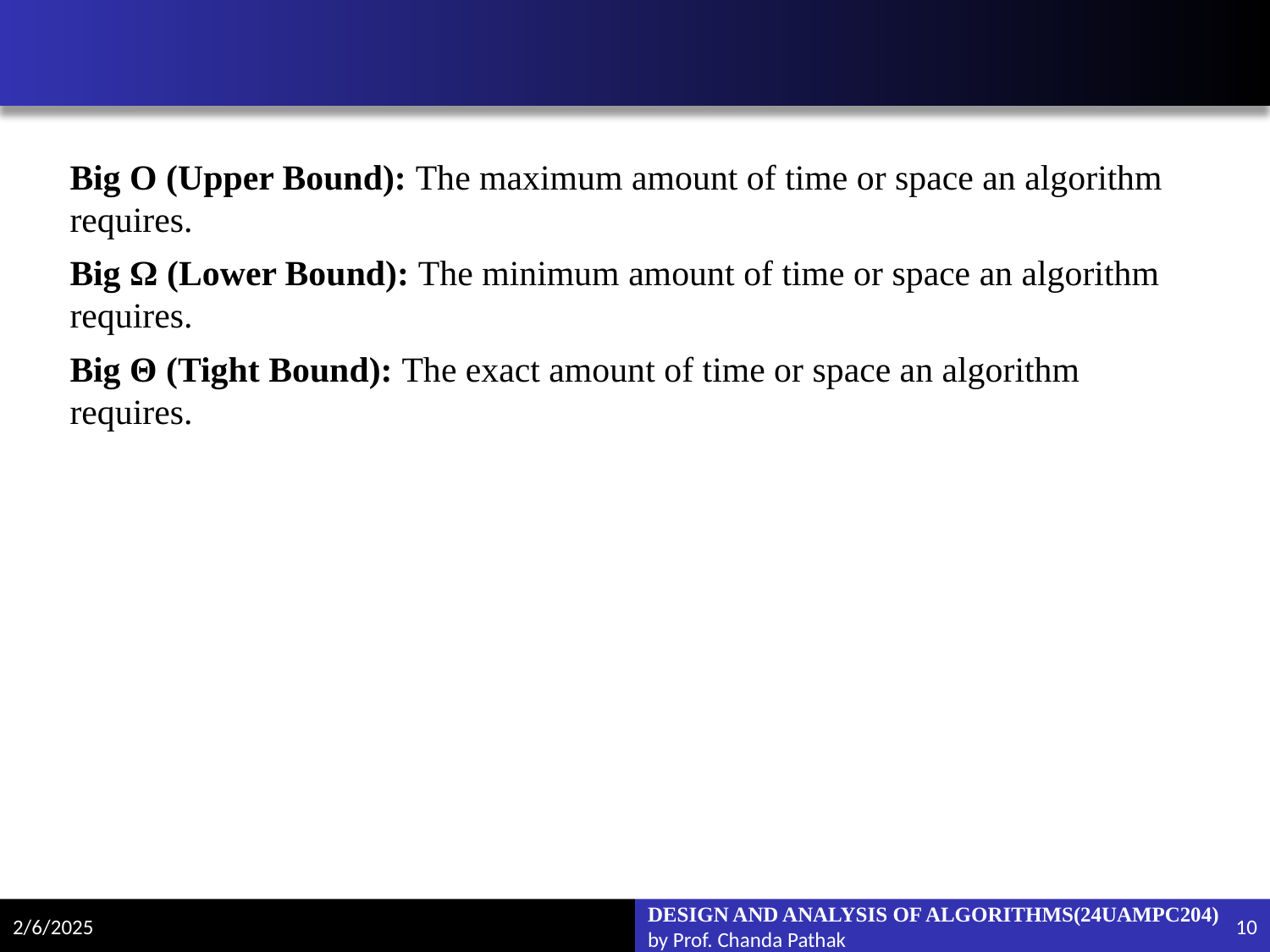

#
Big O (Upper Bound): The maximum amount of time or space an algorithm requires.
Big Ω (Lower Bound): The minimum amount of time or space an algorithm requires.
Big Θ (Tight Bound): The exact amount of time or space an algorithm requires.
2/6/2025
DESIGN AND ANALYSIS OF ALGORITHMS(24UAMPC204)
by Prof. Chanda Pathak
10